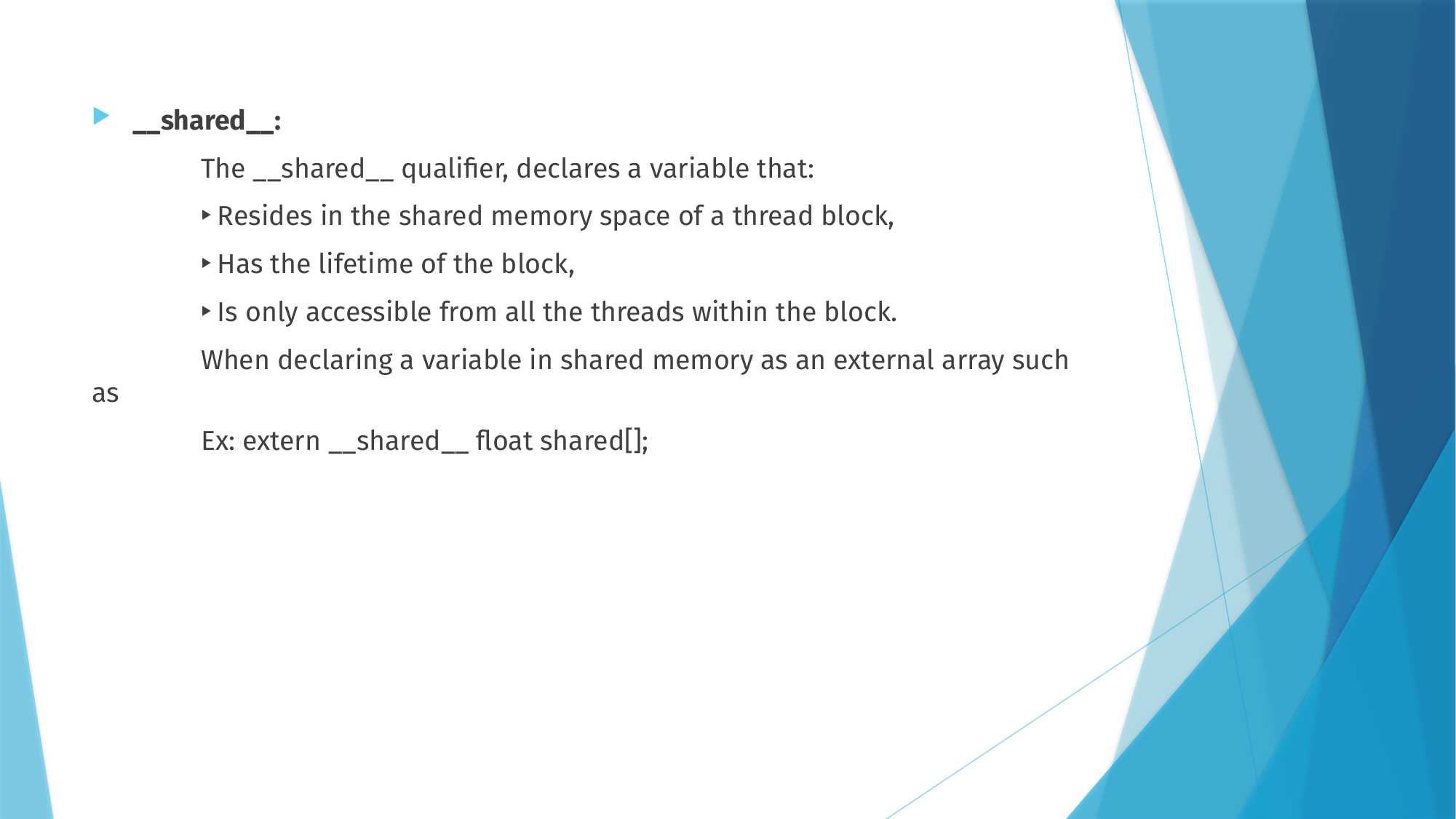

__shared__:
	The __shared__ qualifier, declares a variable that:
	‣ Resides in the shared memory space of a thread block,
	‣ Has the lifetime of the block,
	‣ Is only accessible from all the threads within the block.
	When declaring a variable in shared memory as an external array such as
	Ex: extern __shared__ float shared[];